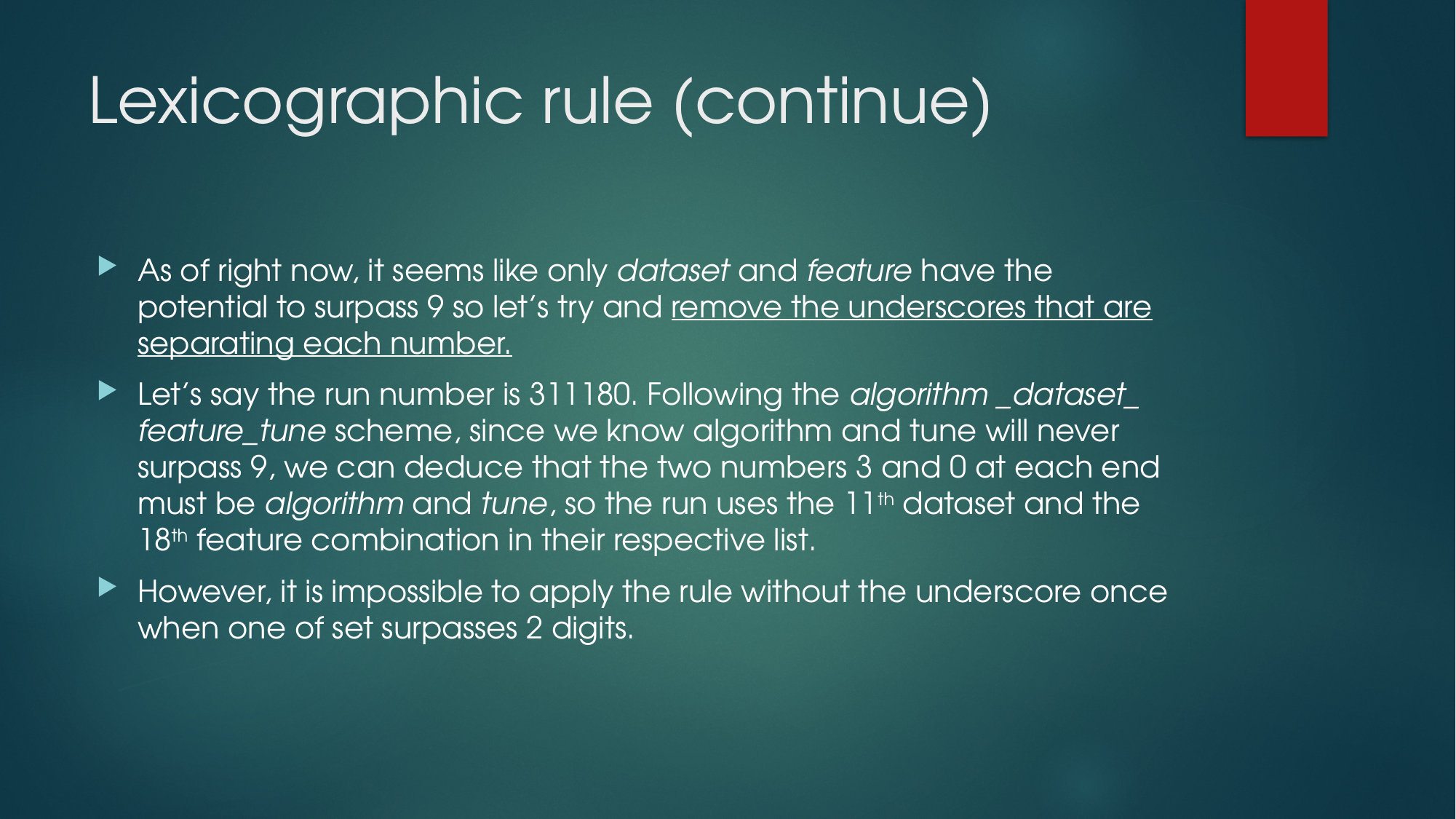

# Lexicographic rule (continue)
As of right now, it seems like only dataset and feature have the potential to surpass 9 so let’s try and remove the underscores that are separating each number.
Let’s say the run number is 311180. Following the algorithm _dataset_ feature_tune scheme, since we know algorithm and tune will never surpass 9, we can deduce that the two numbers 3 and 0 at each end must be algorithm and tune, so the run uses the 11th dataset and the 18th feature combination in their respective list.
However, it is impossible to apply the rule without the underscore once when one of set surpasses 2 digits.